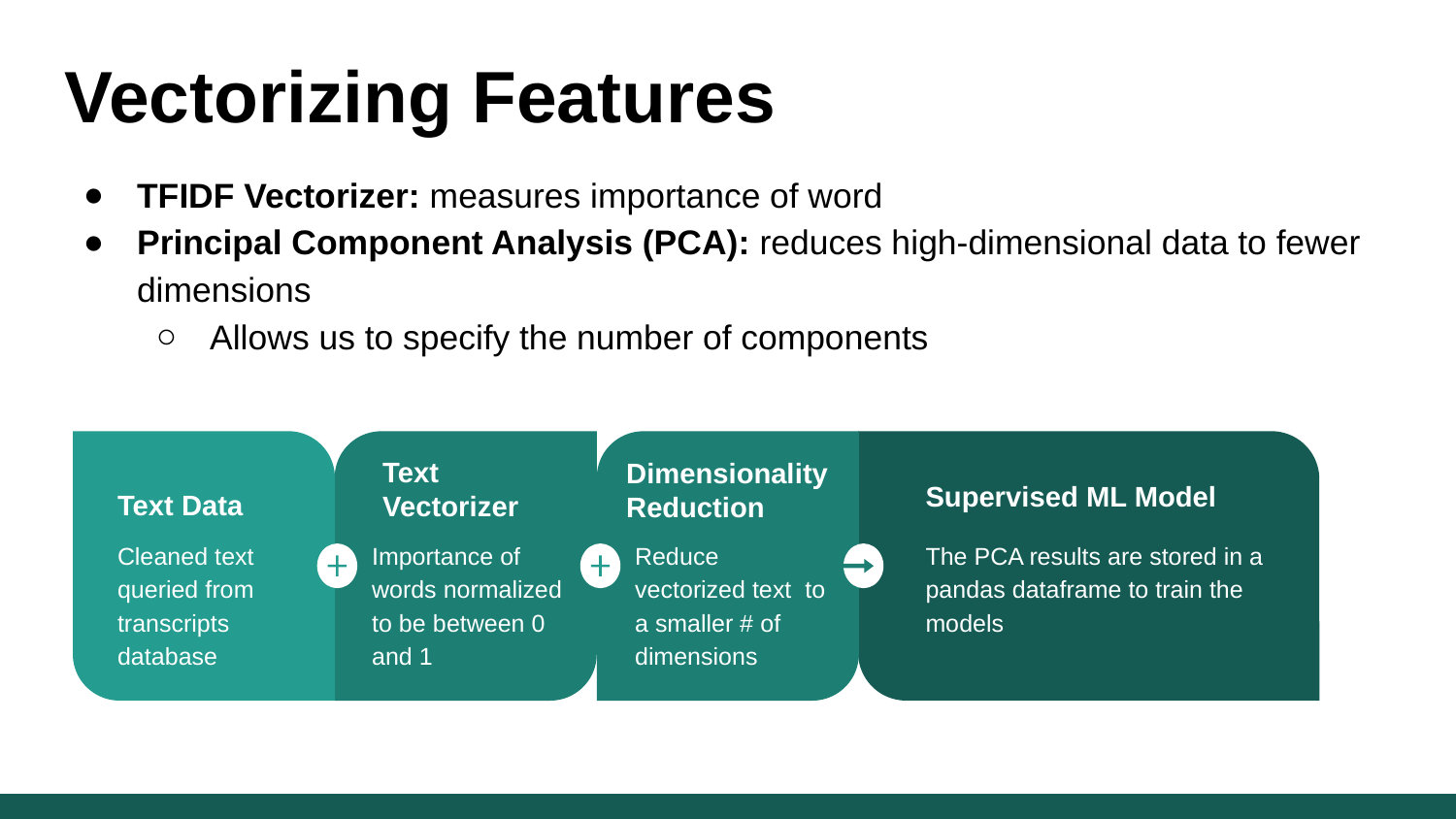

Vectorizing Features
TFIDF Vectorizer: measures importance of word
Principal Component Analysis (PCA): reduces high-dimensional data to fewer dimensions
Allows us to specify the number of components

Text Data
Cleaned text queried from transcripts database

Text Vectorizer
Importance of words normalized to be between 0 and 1

Supervised ML Model
The PCA results are stored in a pandas dataframe to train the models

Dimensionality Reduction
Reduce vectorized text  to a smaller # of dimensions